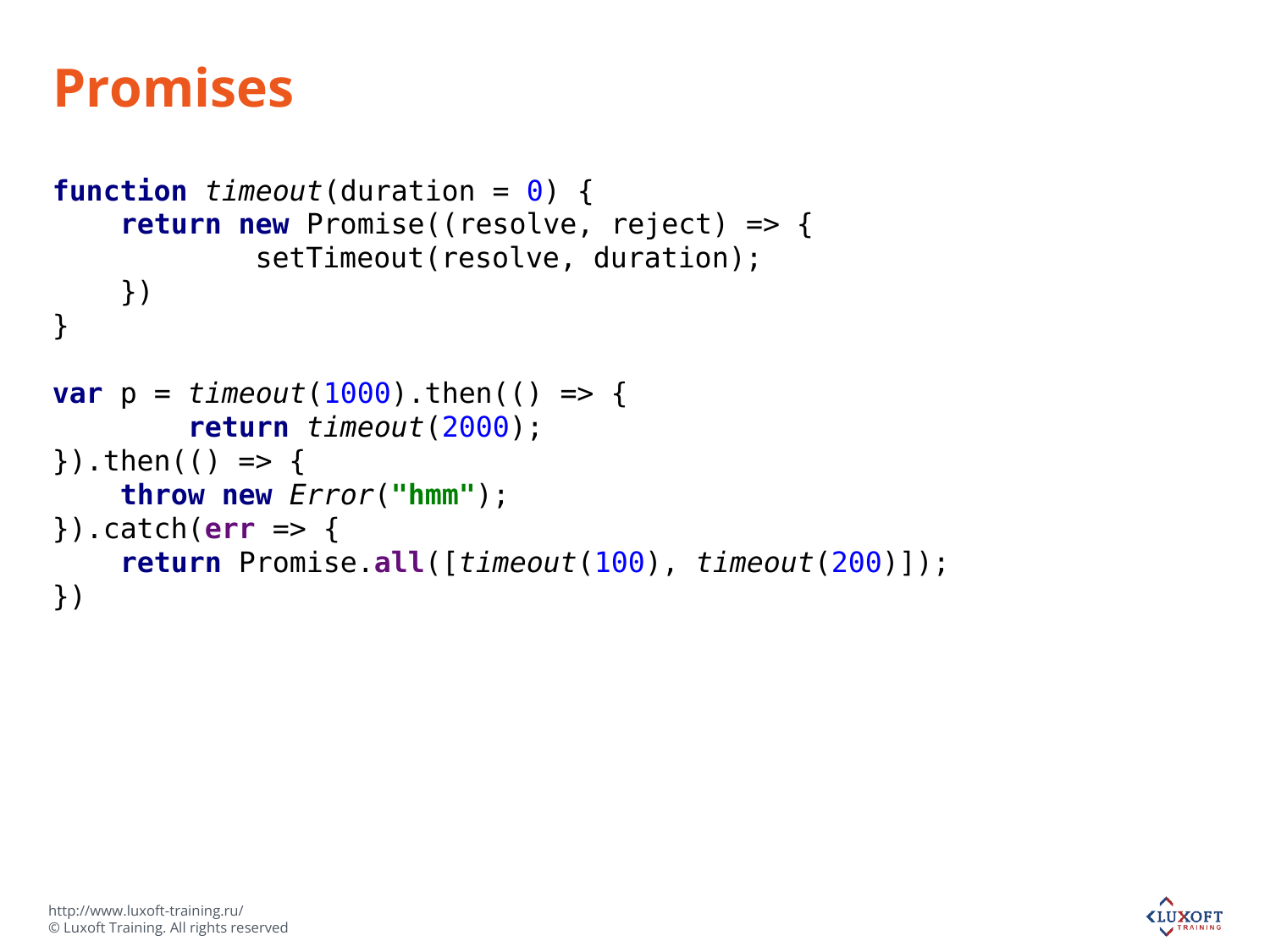

# Promises
function timeout(duration = 0) {
    return new Promise((resolve, reject) => {
            setTimeout(resolve, duration);
    })
}
var p = timeout(1000).then(() => {
        return timeout(2000);
}).then(() => {
    throw new Error("hmm");
}).catch(err => {
    return Promise.all([timeout(100), timeout(200)]);
})